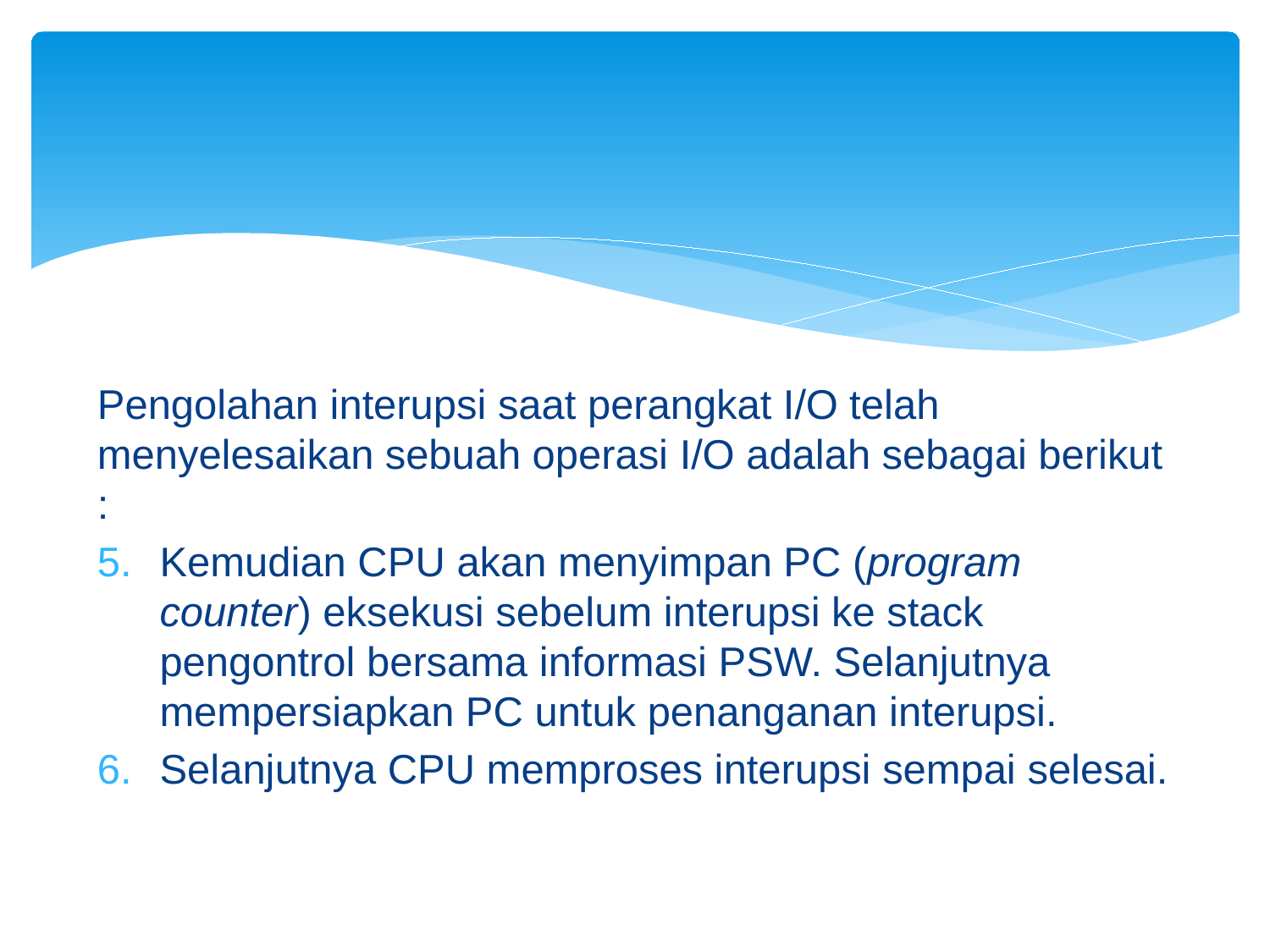

#
Pengolahan interupsi saat perangkat I/O telah menyelesaikan sebuah operasi I/O adalah sebagai berikut :
Kemudian CPU akan menyimpan PC (program counter) eksekusi sebelum interupsi ke stack pengontrol bersama informasi PSW. Selanjutnya mempersiapkan PC untuk penanganan interupsi.
Selanjutnya CPU memproses interupsi sempai selesai.